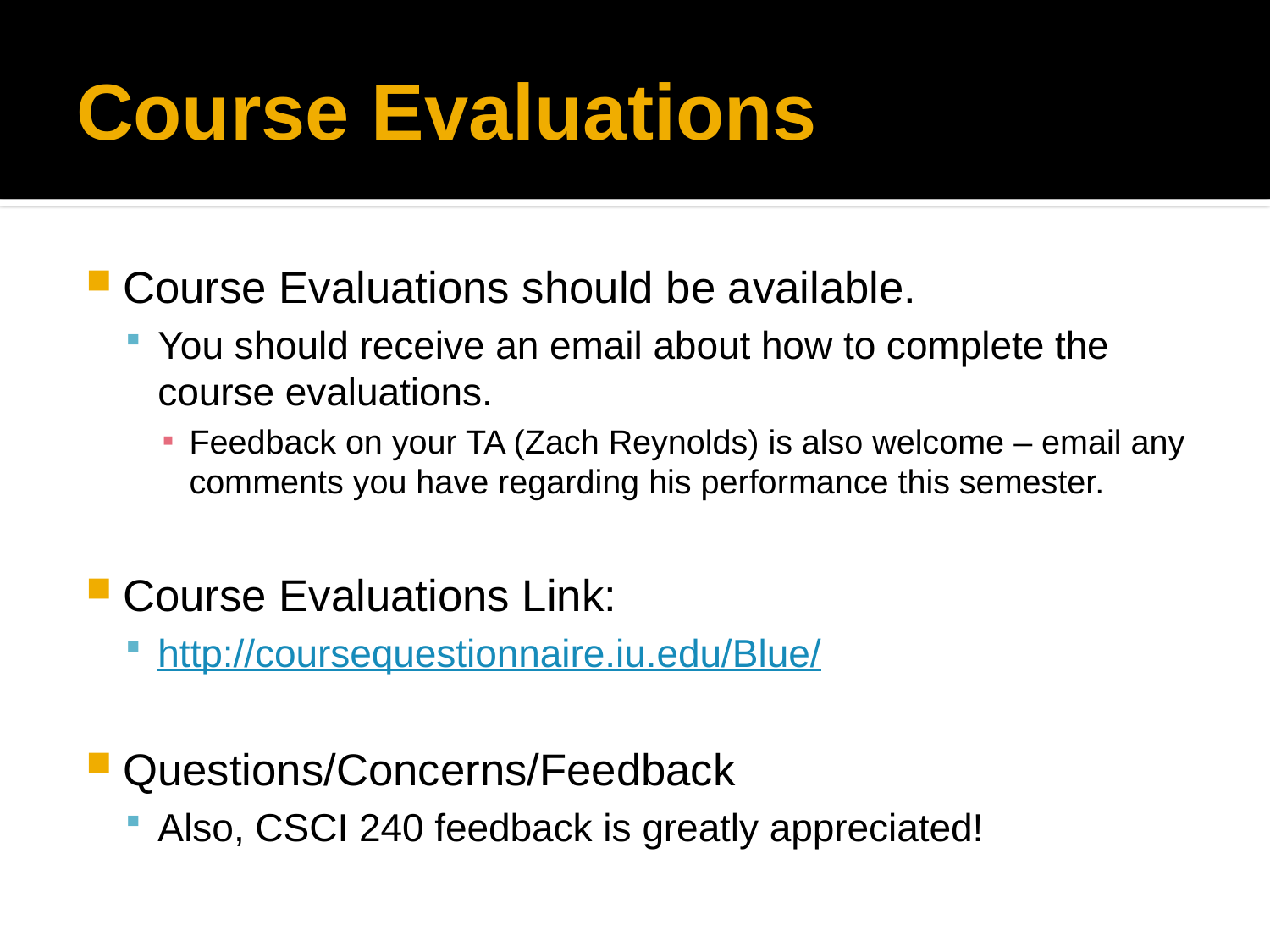

# Course Evaluations
Course Evaluations should be available.
You should receive an email about how to complete the course evaluations.
Feedback on your TA (Zach Reynolds) is also welcome – email any comments you have regarding his performance this semester.

Course Evaluations Link:
http://coursequestionnaire.iu.edu/Blue/

Questions/Concerns/Feedback
Also, CSCI 240 feedback is greatly appreciated!